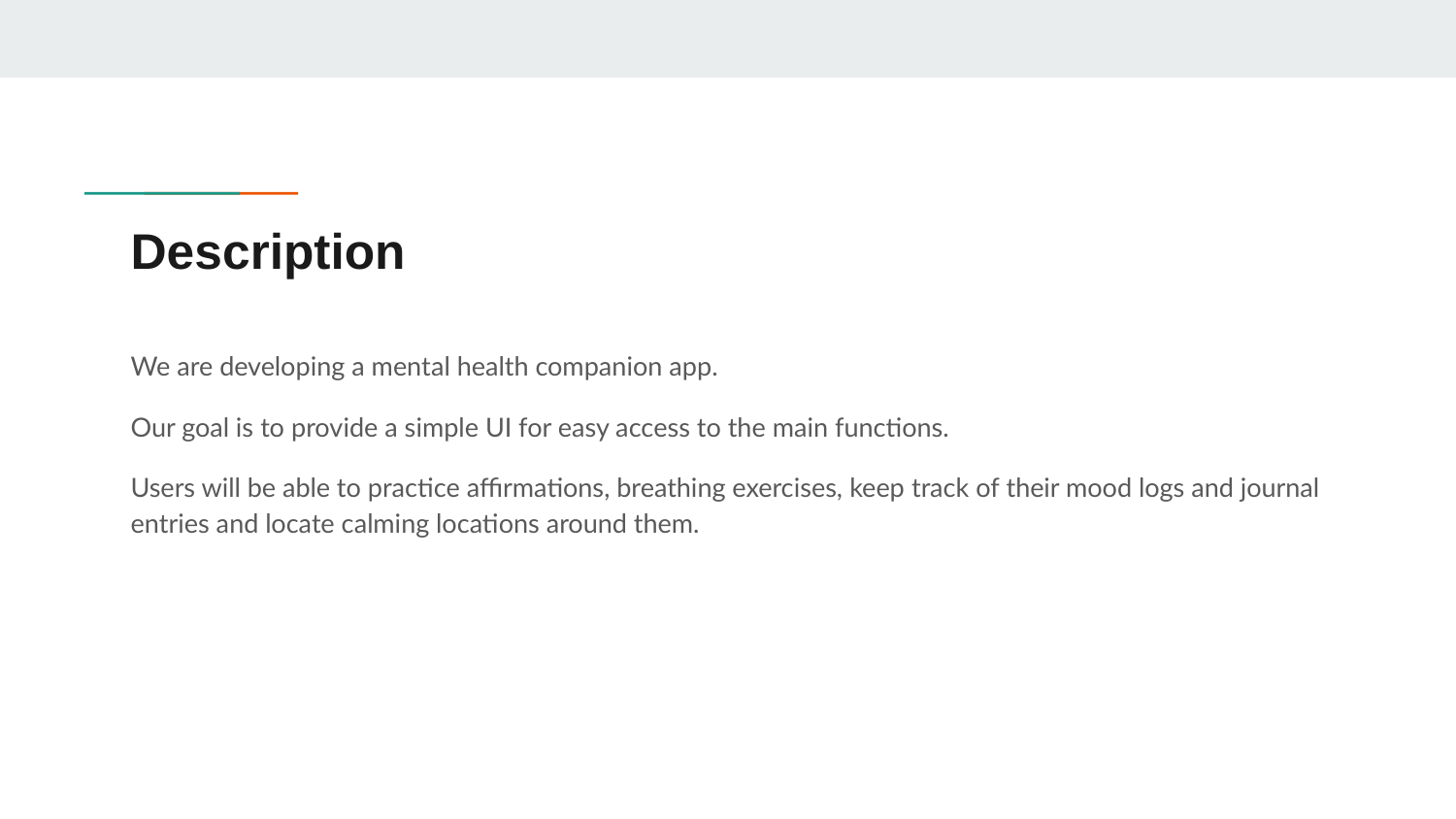

# Description
We are developing a mental health companion app.
Our goal is to provide a simple UI for easy access to the main functions.
Users will be able to practice affirmations, breathing exercises, keep track of their mood logs and journal entries and locate calming locations around them.